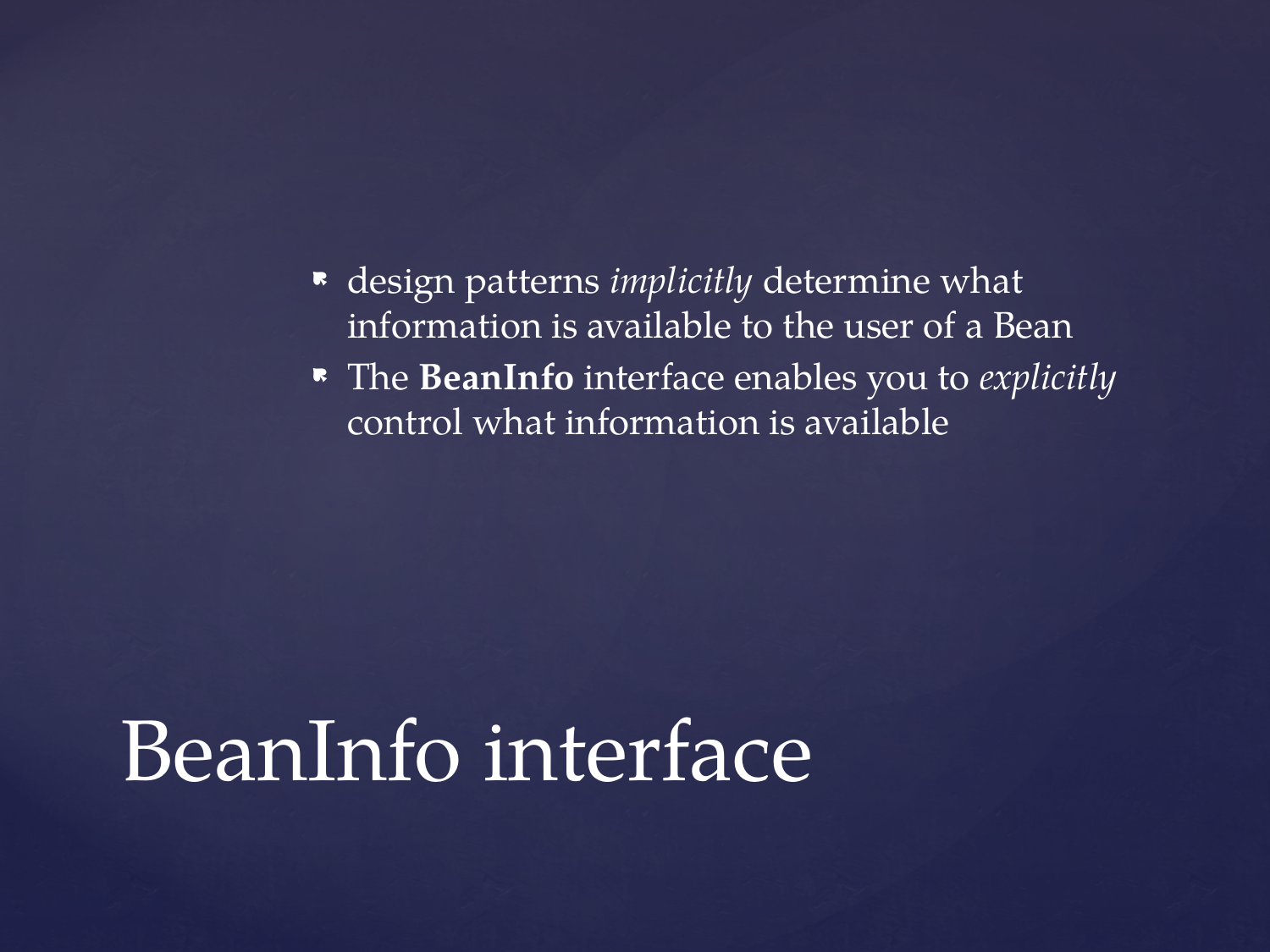

design patterns implicitly determine what information is available to the user of a Bean
The BeanInfo interface enables you to explicitly control what information is available
# BeanInfo interface